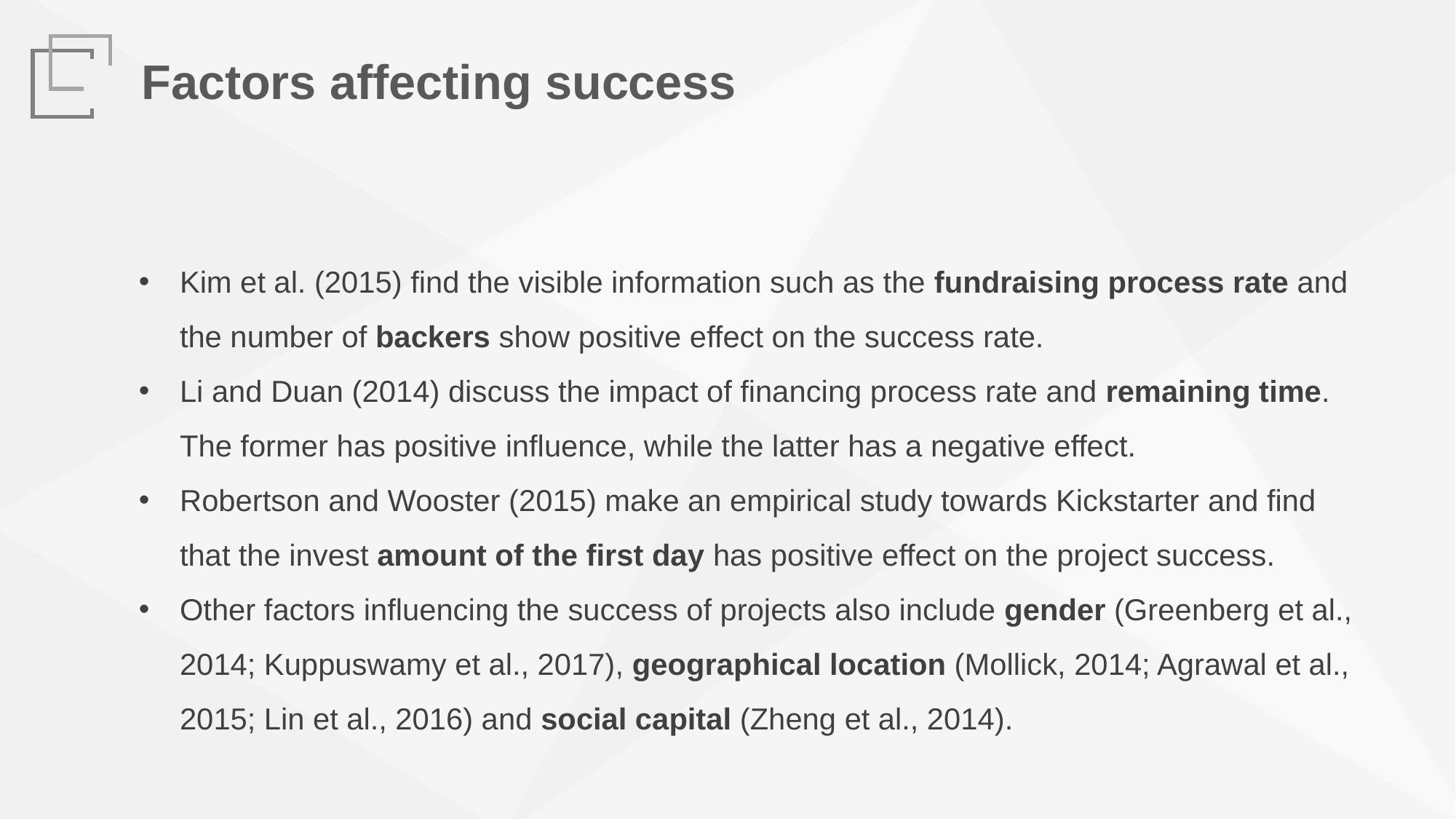

Factors affecting success

Kim et al. (2015) find the visible information such as the fundraising process rate and the number of backers show positive effect on the success rate.
Li and Duan (2014) discuss the impact of financing process rate and remaining time. The former has positive influence, while the latter has a negative effect.
Robertson and Wooster (2015) make an empirical study towards Kickstarter and find that the invest amount of the first day has positive effect on the project success.
Other factors influencing the success of projects also include gender (Greenberg et al., 2014; Kuppuswamy et al., 2017), geographical location (Mollick, 2014; Agrawal et al., 2015; Lin et al., 2016) and social capital (Zheng et al., 2014).